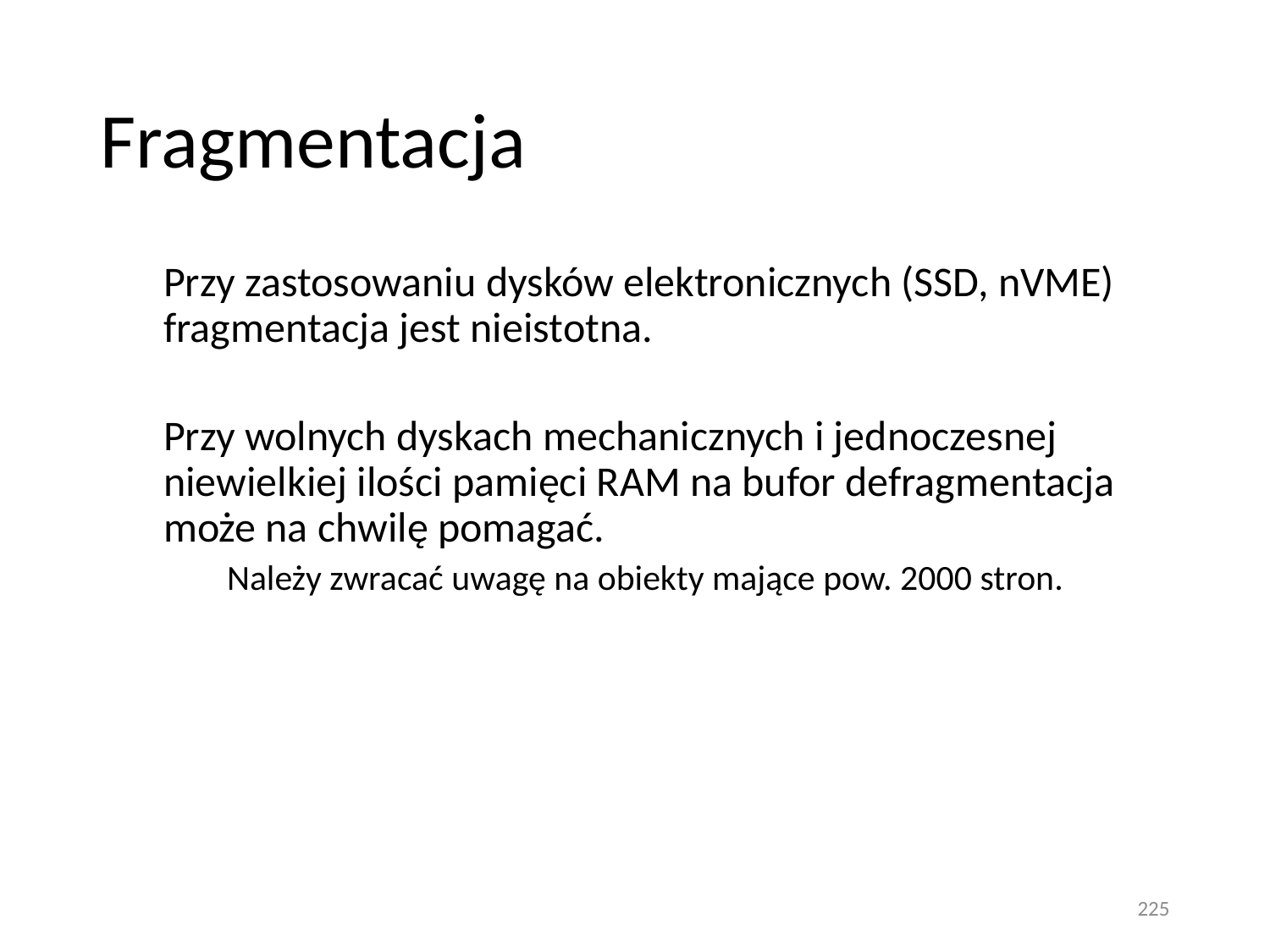

# Fragmentacja
Przy zastosowaniu dysków elektronicznych (SSD, nVME) fragmentacja jest nieistotna.

Przy wolnych dyskach mechanicznych i jednoczesnej niewielkiej ilości pamięci RAM na bufor defragmentacja może na chwilę pomagać.
Należy zwracać uwagę na obiekty mające pow. 2000 stron.

225